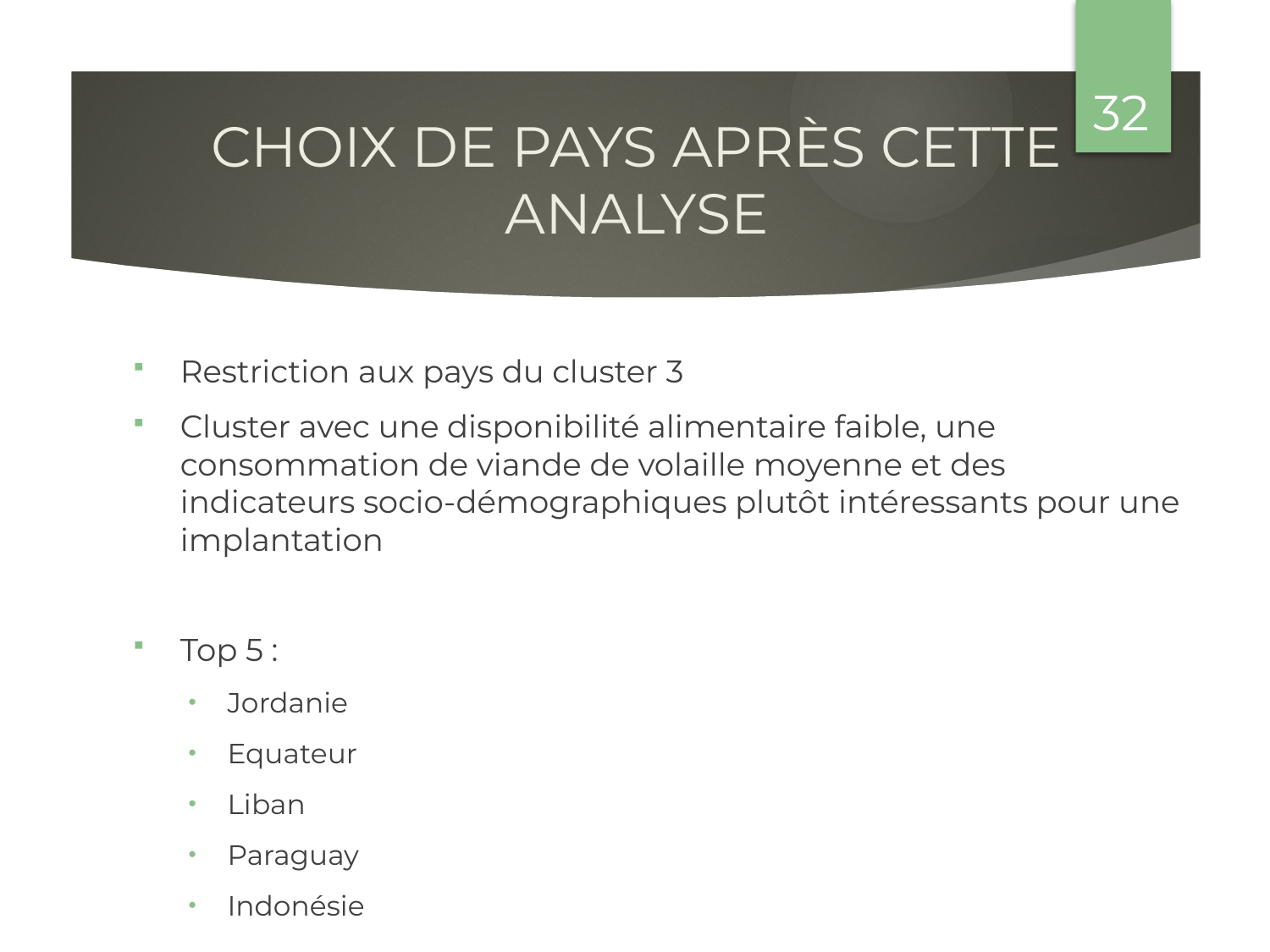

32
# Choix de pays après cette analyse
Restriction aux pays du cluster 3
Cluster avec une disponibilité alimentaire faible, une consommation de viande de volaille moyenne et des indicateurs socio-démographiques plutôt intéressants pour une implantation

Top 5 :
Jordanie
Equateur
Liban
Paraguay
Indonésie